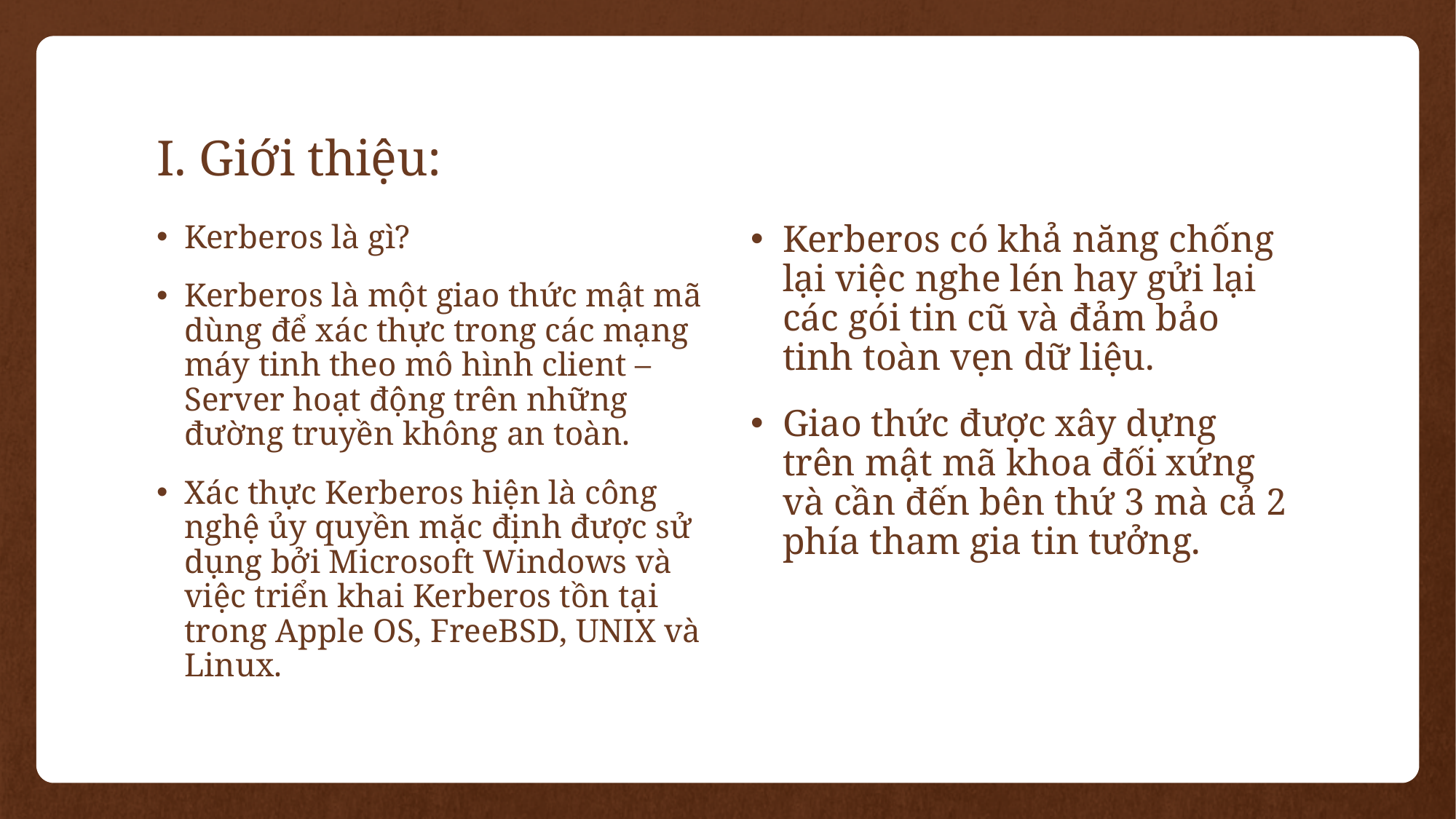

# I. Giới thiệu:
Kerberos là gì?
Kerberos là một giao thức mật mã dùng để xác thực trong các mạng máy tinh theo mô hình client – Server hoạt động trên những đường truyền không an toàn.
Xác thực Kerberos hiện là công nghệ ủy quyền mặc định được sử dụng bởi Microsoft Windows và việc triển khai Kerberos tồn tại trong Apple OS, FreeBSD, UNIX và Linux.

Kerberos có khả năng chống lại việc nghe lén hay gửi lại các gói tin cũ và đảm bảo tinh toàn vẹn dữ liệu.
Giao thức được xây dựng trên mật mã khoa đối xứng và cần đến bên thứ 3 mà cả 2 phía tham gia tin tưởng.